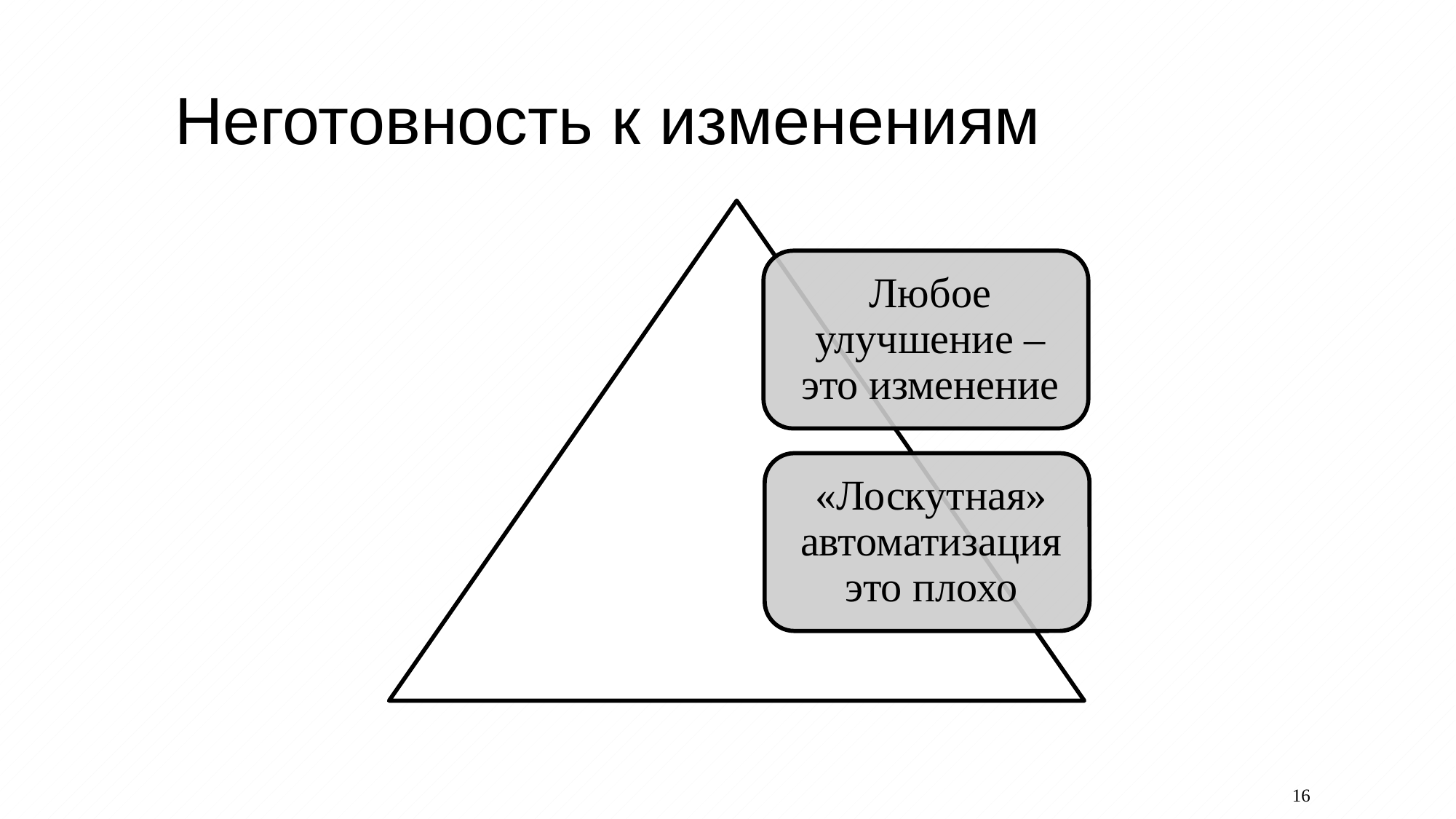

# Неготовность к изменениям
Любое улучшение – это изменение
«Лоскутная» автоматизация это плохо
16